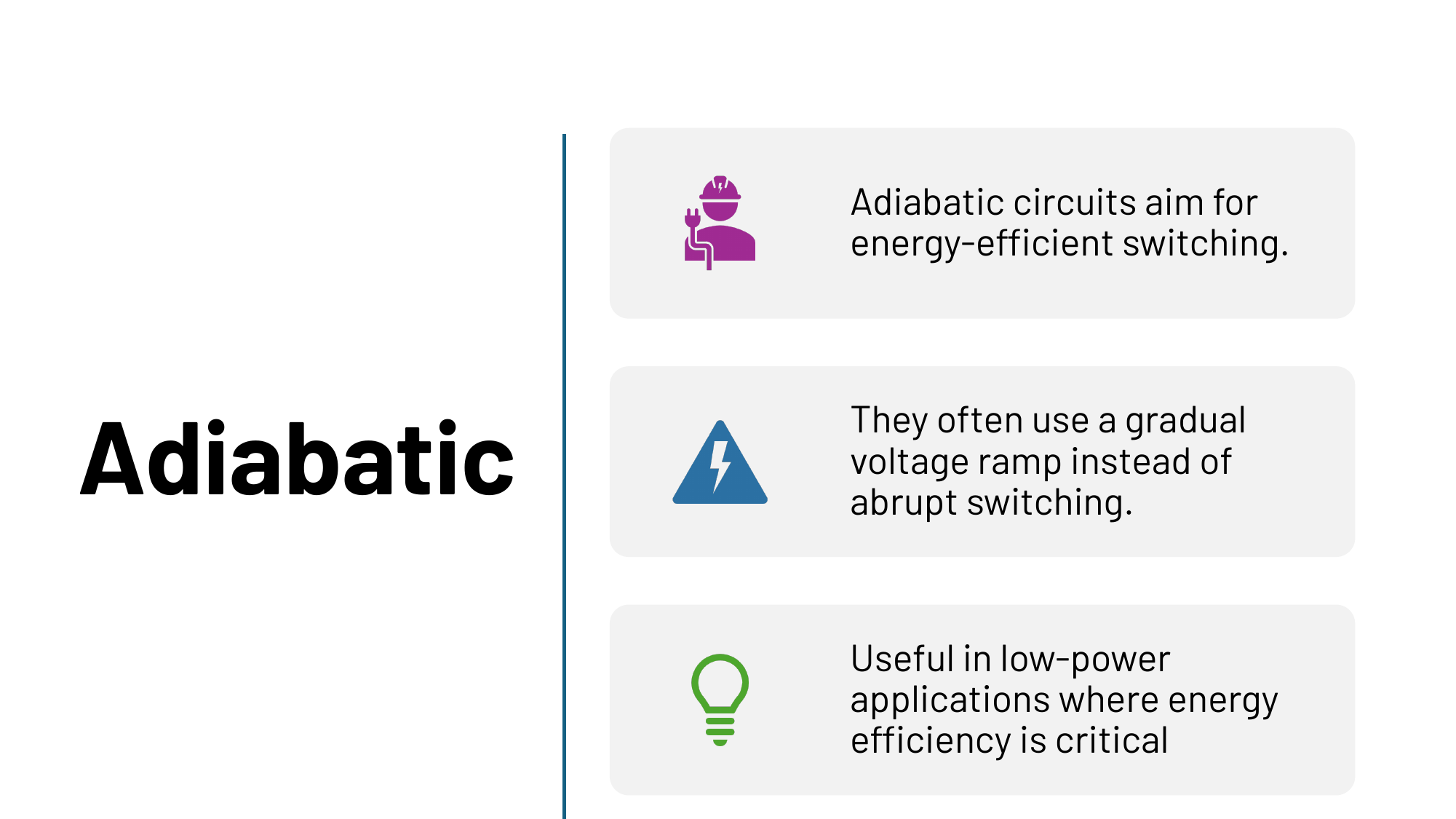

# Adiabatic
Adiabatic circuits aim for energy-efficient switching.
They often use a gradual voltage ramp instead of abrupt switching.
Useful in low-power applications where energy efficiency is critical